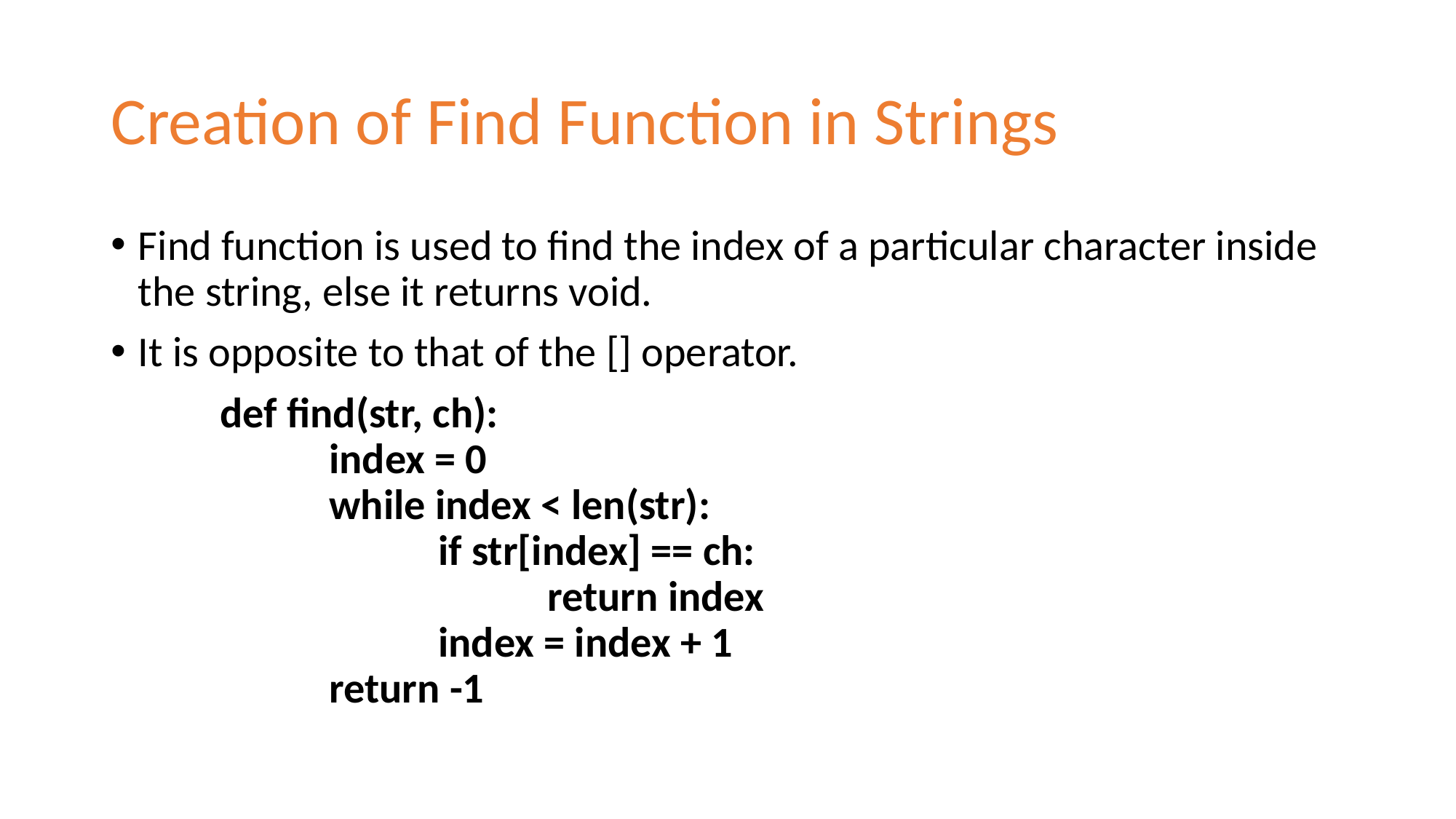

# Creation of Find Function in Strings
Find function is used to find the index of a particular character inside the string, else it returns void.
It is opposite to that of the [] operator.
	def find(str, ch):										index = 0 										while index < len(str): 									if str[index] == ch: 										return index 								index = index + 1 								return -1